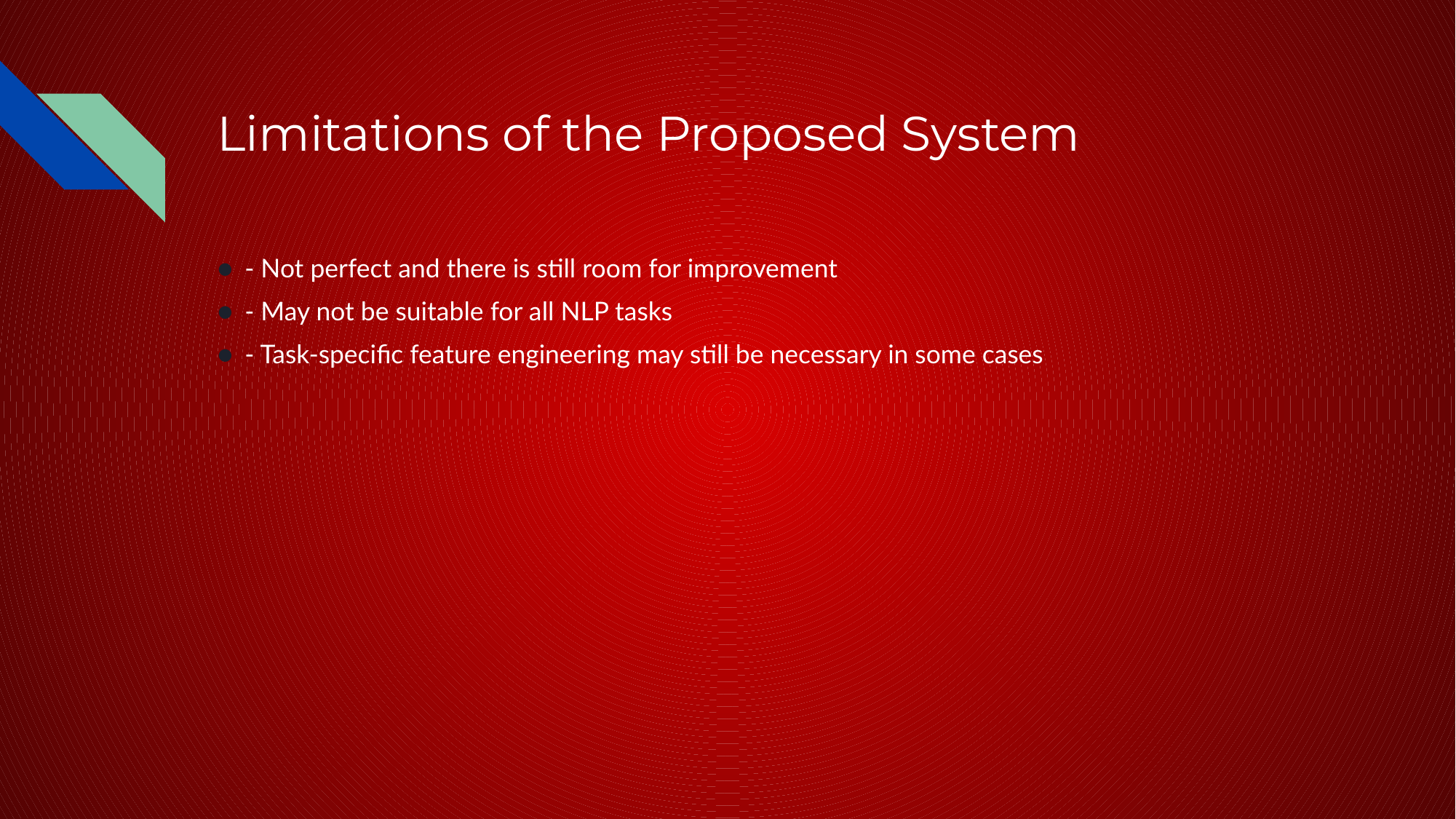

# Limitations of the Proposed System
- Not perfect and there is still room for improvement
- May not be suitable for all NLP tasks
- Task-specific feature engineering may still be necessary in some cases